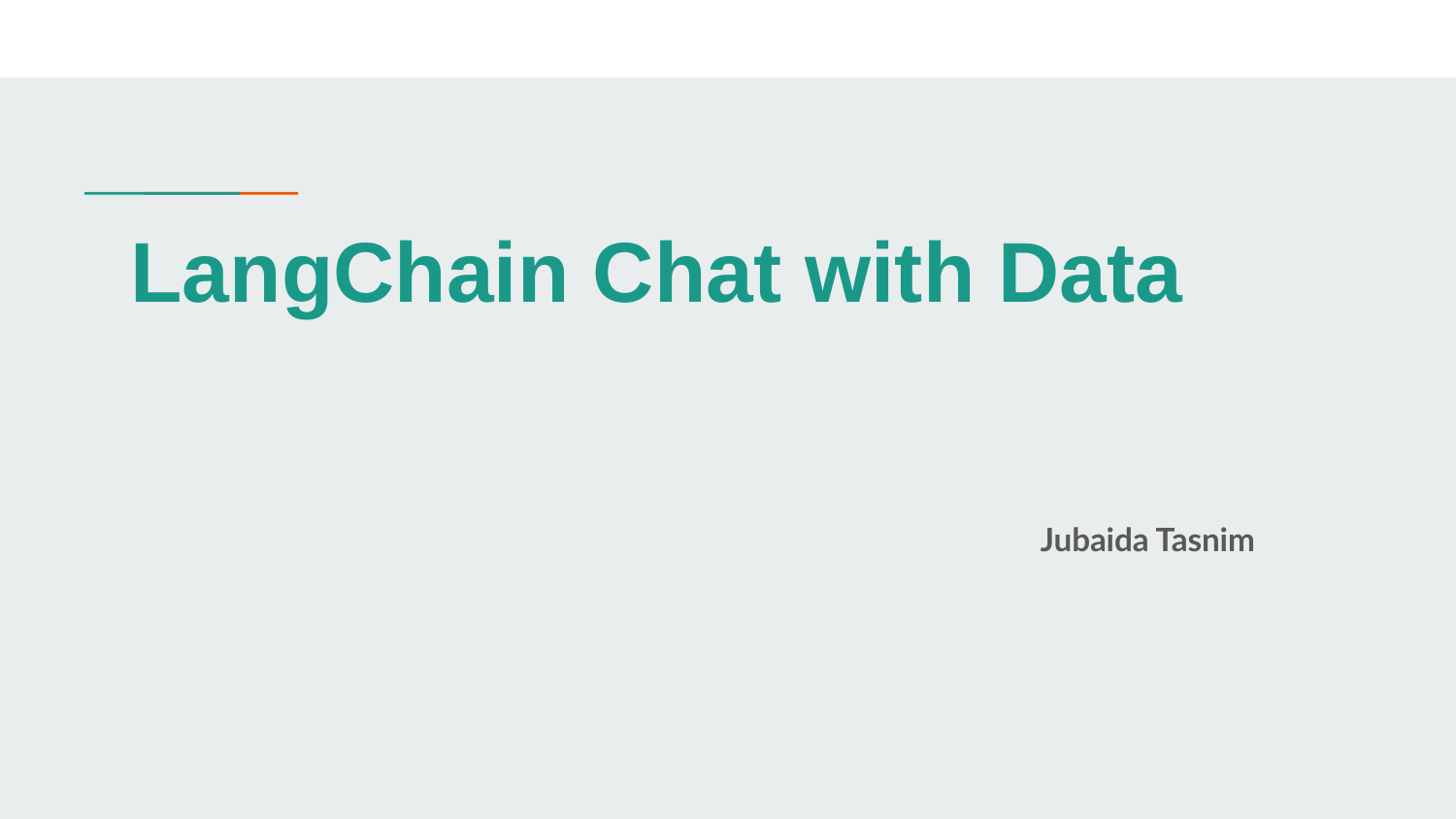

# LangChain Chat with Data
Jubaida Tasnim